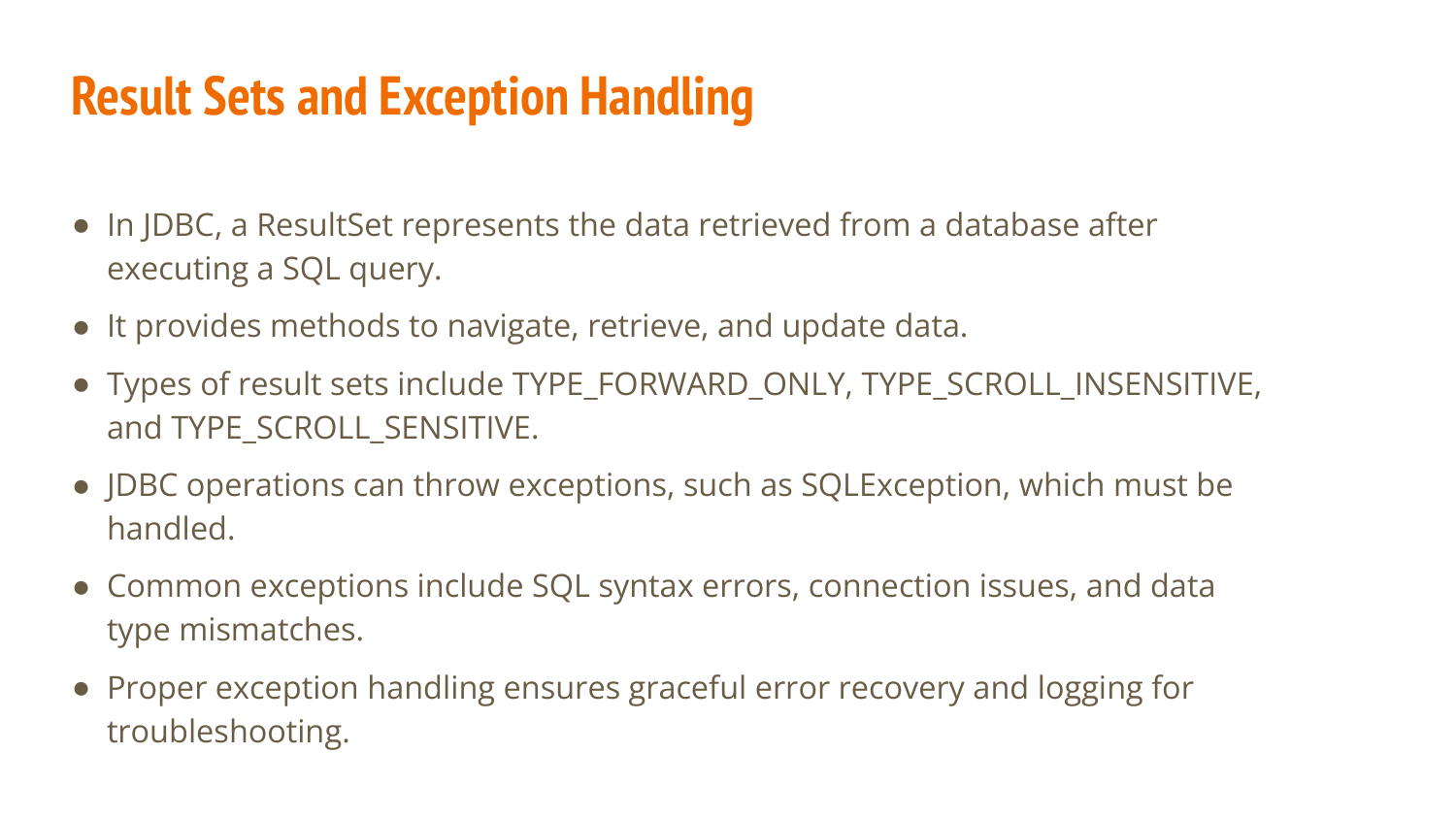

# Result Sets and Exception Handling
In JDBC, a ResultSet represents the data retrieved from a database after executing a SQL query.
It provides methods to navigate, retrieve, and update data.
Types of result sets include TYPE_FORWARD_ONLY, TYPE_SCROLL_INSENSITIVE, and TYPE_SCROLL_SENSITIVE.
JDBC operations can throw exceptions, such as SQLException, which must be handled.
Common exceptions include SQL syntax errors, connection issues, and data type mismatches.
Proper exception handling ensures graceful error recovery and logging for troubleshooting.